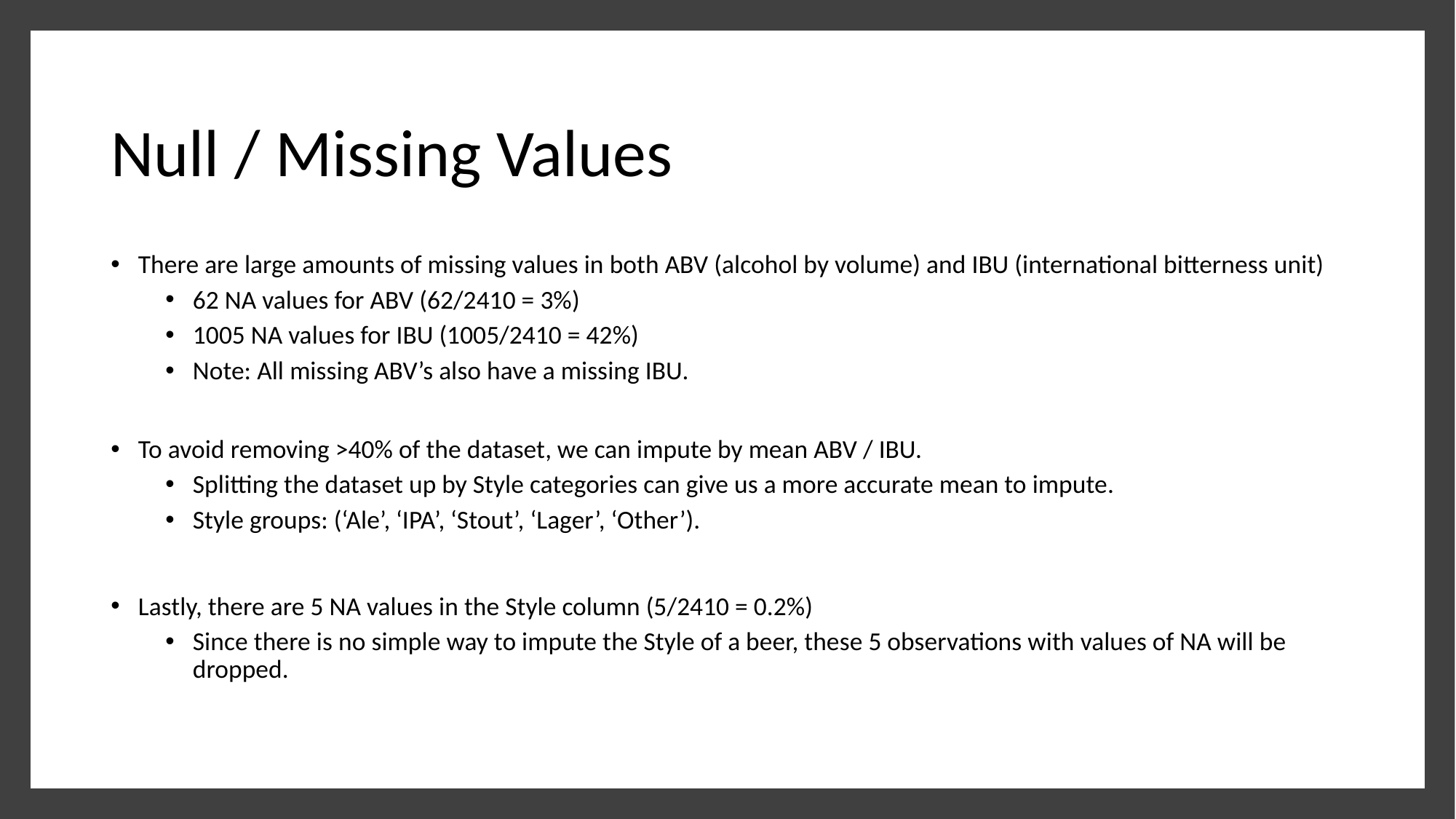

# Null / Missing Values
There are large amounts of missing values in both ABV (alcohol by volume) and IBU (international bitterness unit)
62 NA values for ABV (62/2410 = 3%)
1005 NA values for IBU (1005/2410 = 42%)
Note: All missing ABV’s also have a missing IBU.

To avoid removing >40% of the dataset, we can impute by mean ABV / IBU.
Splitting the dataset up by Style categories can give us a more accurate mean to impute.
Style groups: (‘Ale’, ‘IPA’, ‘Stout’, ‘Lager’, ‘Other’).

Lastly, there are 5 NA values in the Style column (5/2410 = 0.2%)
Since there is no simple way to impute the Style of a beer, these 5 observations with values of NA will be dropped.